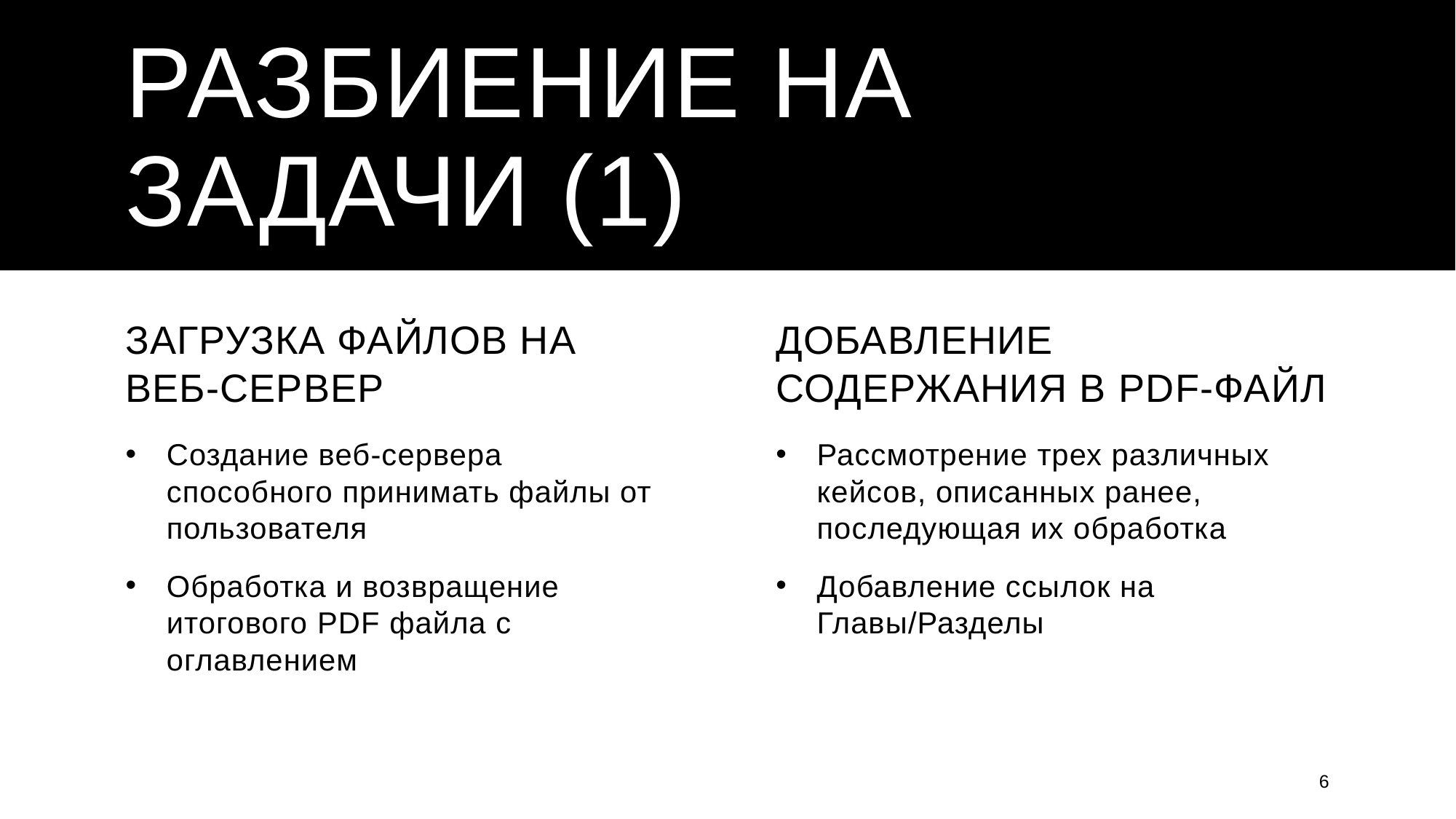

# Разбиение на задачи (1)
Загрузка Файлов на веб-сервер
Добавление содержания в pdf-файл
Создание веб-сервера способного принимать файлы от пользователя
Обработка и возвращение итогового PDF файла с оглавлением
Рассмотрение трех различных кейсов, описанных ранее, последующая их обработка
Добавление ссылок на Главы/Разделы
6